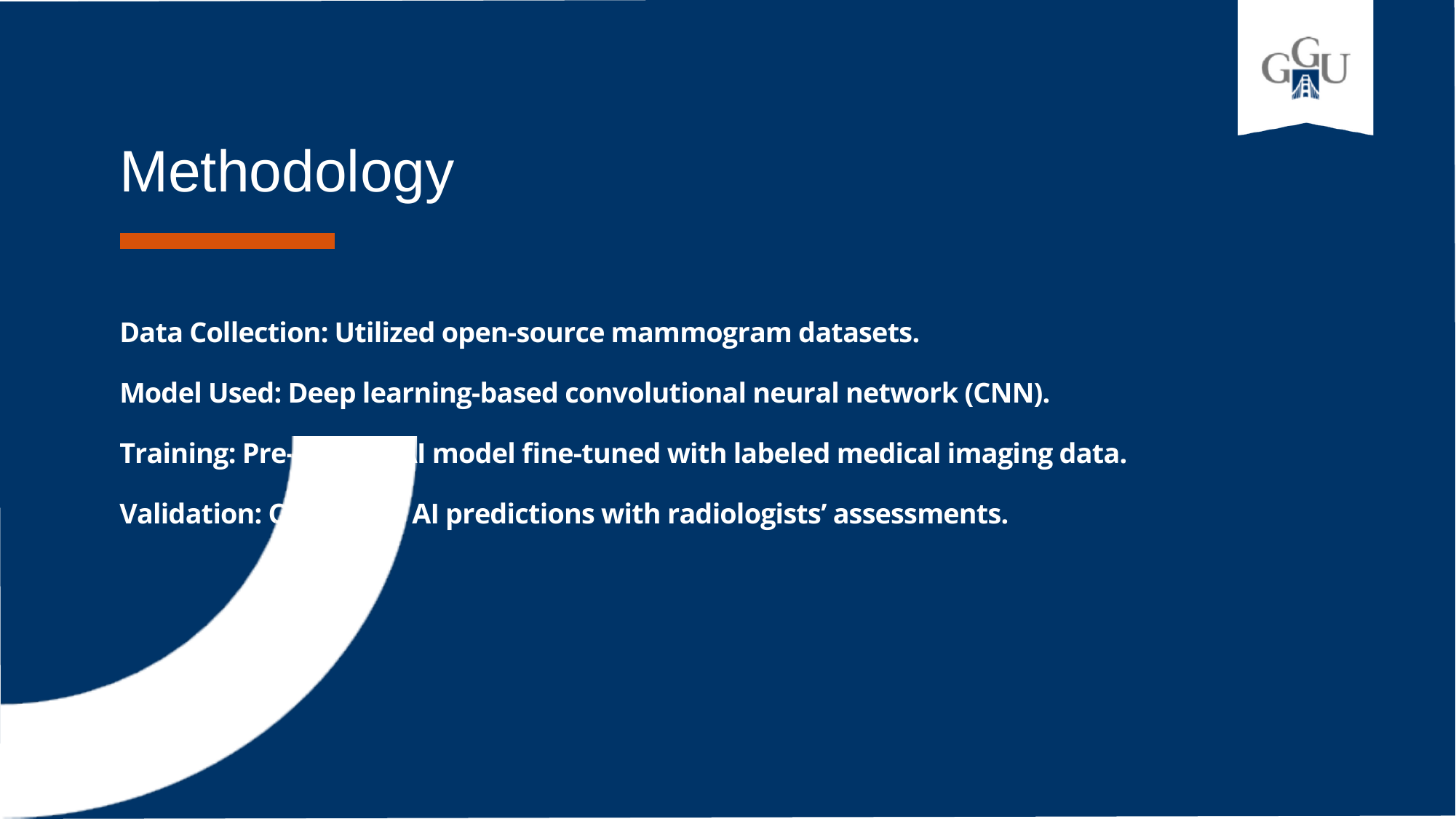

Methodology

Data Collection: Utilized open-source mammogram datasets.

Model Used: Deep learning-based convolutional neural network (CNN).

Training: Pre-trained AI model fine-tuned with labeled medical imaging data.

Validation: Compared AI predictions with radiologists’ assessments.